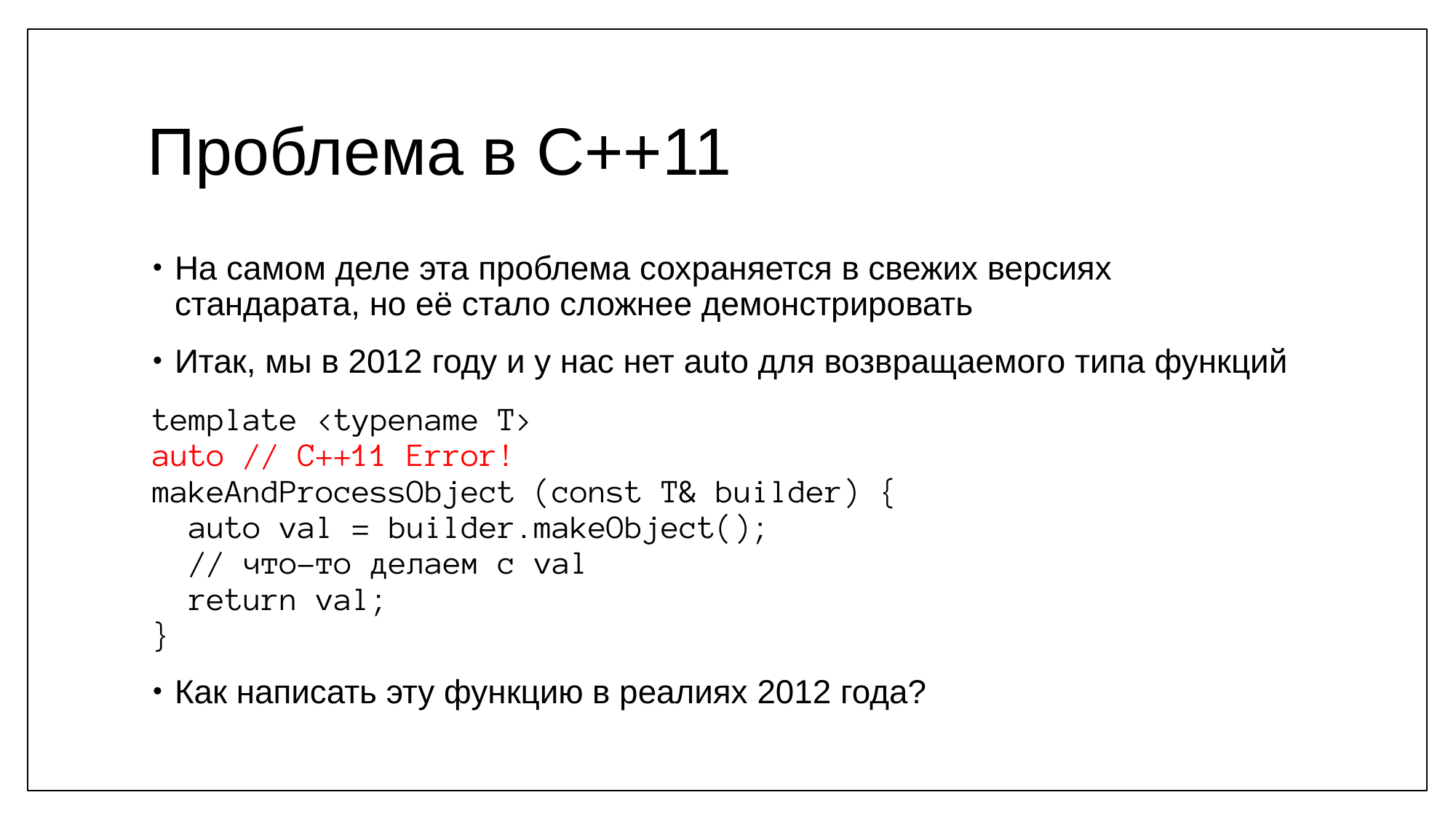

# Проблема в C++11
На самом деле эта проблема сохраняется в свежих версиях стандарата, но её стало сложнее демонстрировать
Итак, мы в 2012 году и у нас нет auto для возвращаемого типа функций
template <typename T>
auto // C++11 Error!
makeAndProcessObject (const T& builder) {
  auto val = builder.makeObject();
  // что-то делаем с val
  return val;
}
Как написать эту функцию в реалиях 2012 года?